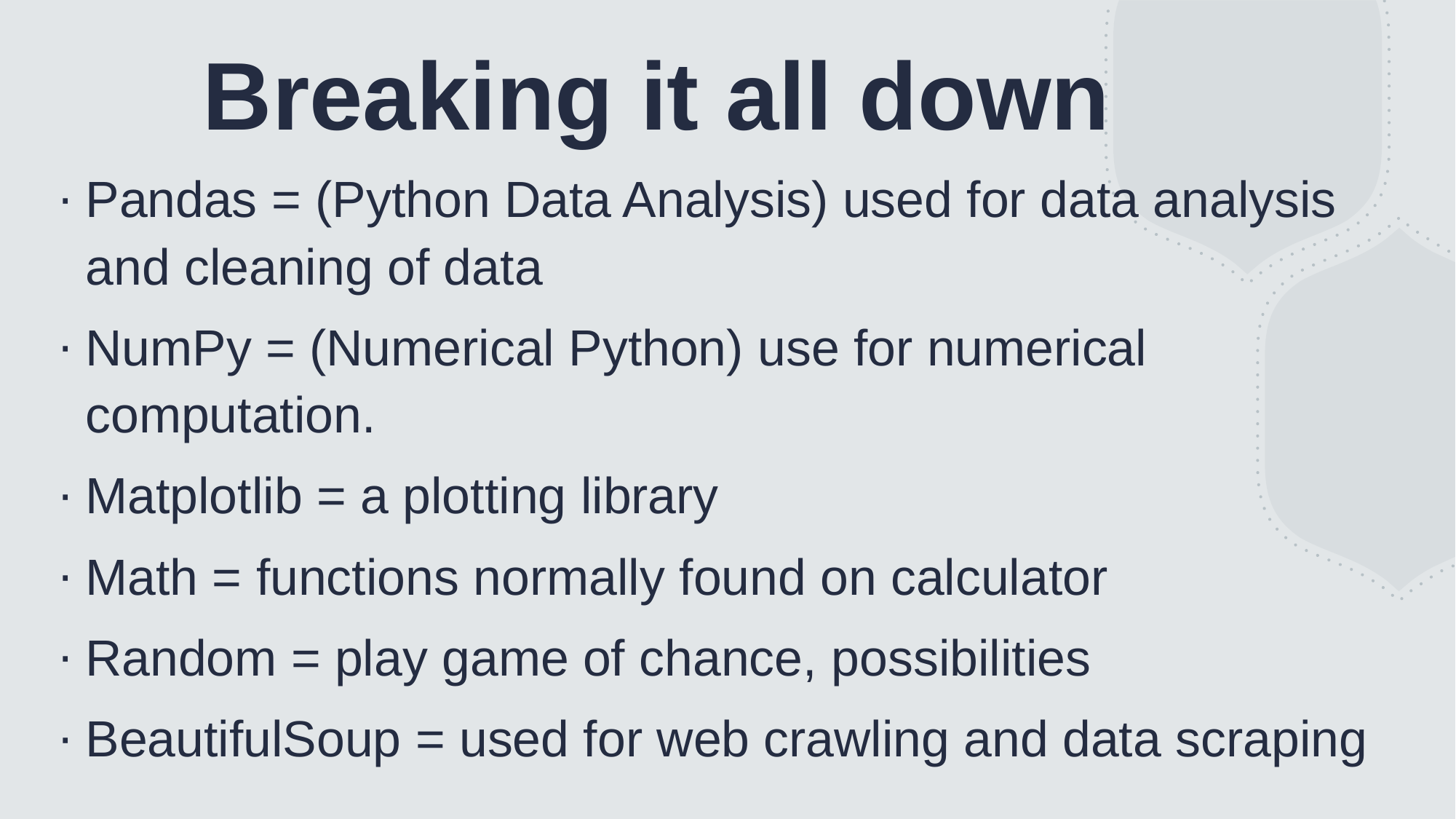

# Breaking it all down
Pandas = (Python Data Analysis) used for data analysis and cleaning of data
NumPy = (Numerical Python) use for numerical computation.
Matplotlib = a plotting library
Math = functions normally found on calculator
Random = play game of chance, possibilities
BeautifulSoup = used for web crawling and data scraping